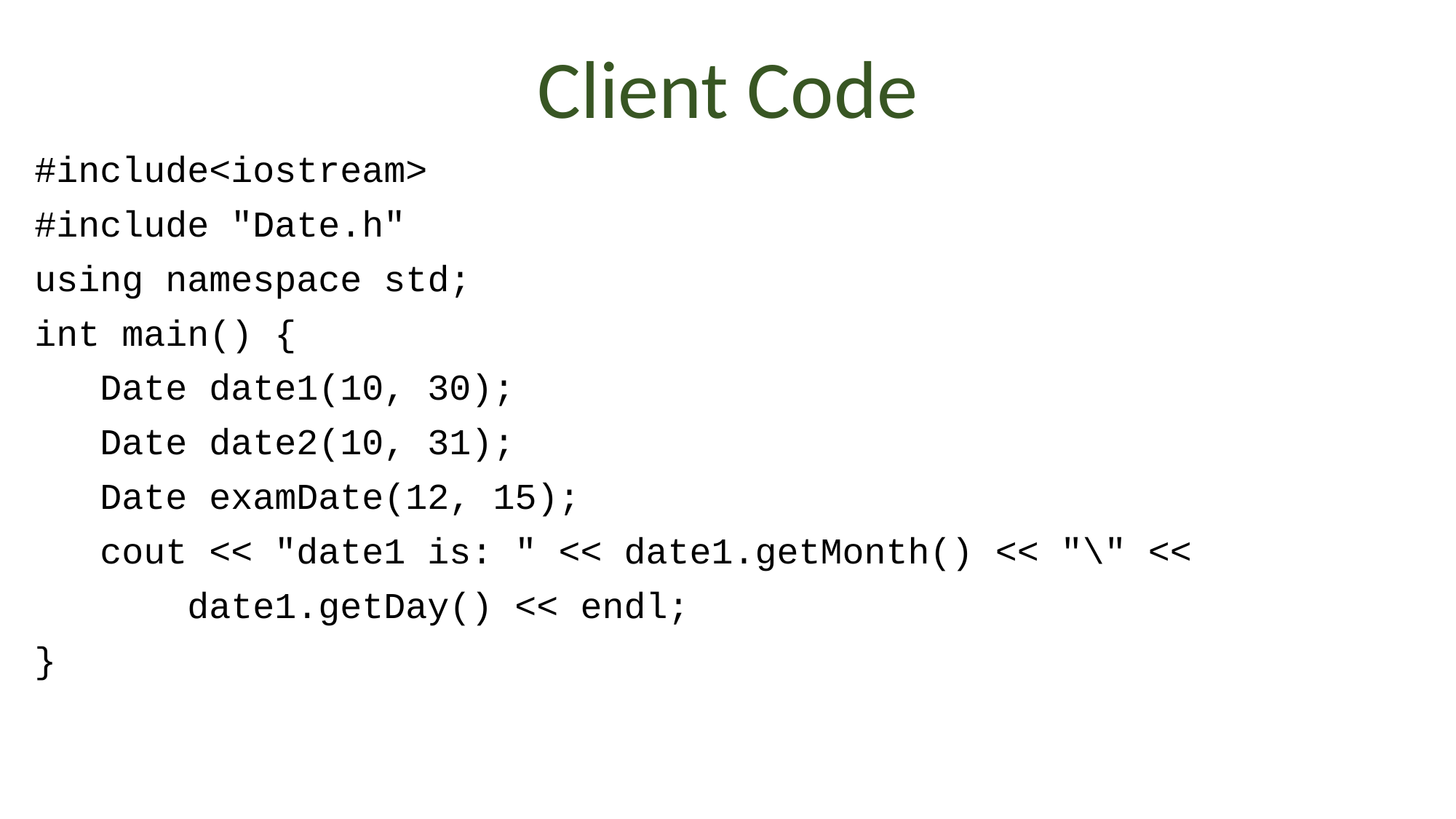

# Client Code
#include<iostream>
#include "Date.h"
using namespace std;
int main() {
   Date date1(10, 30);
   Date date2(10, 31);
   Date examDate(12, 15);
   cout << "date1 is: " << date1.getMonth() << "\" <<
       date1.getDay() << endl;
}